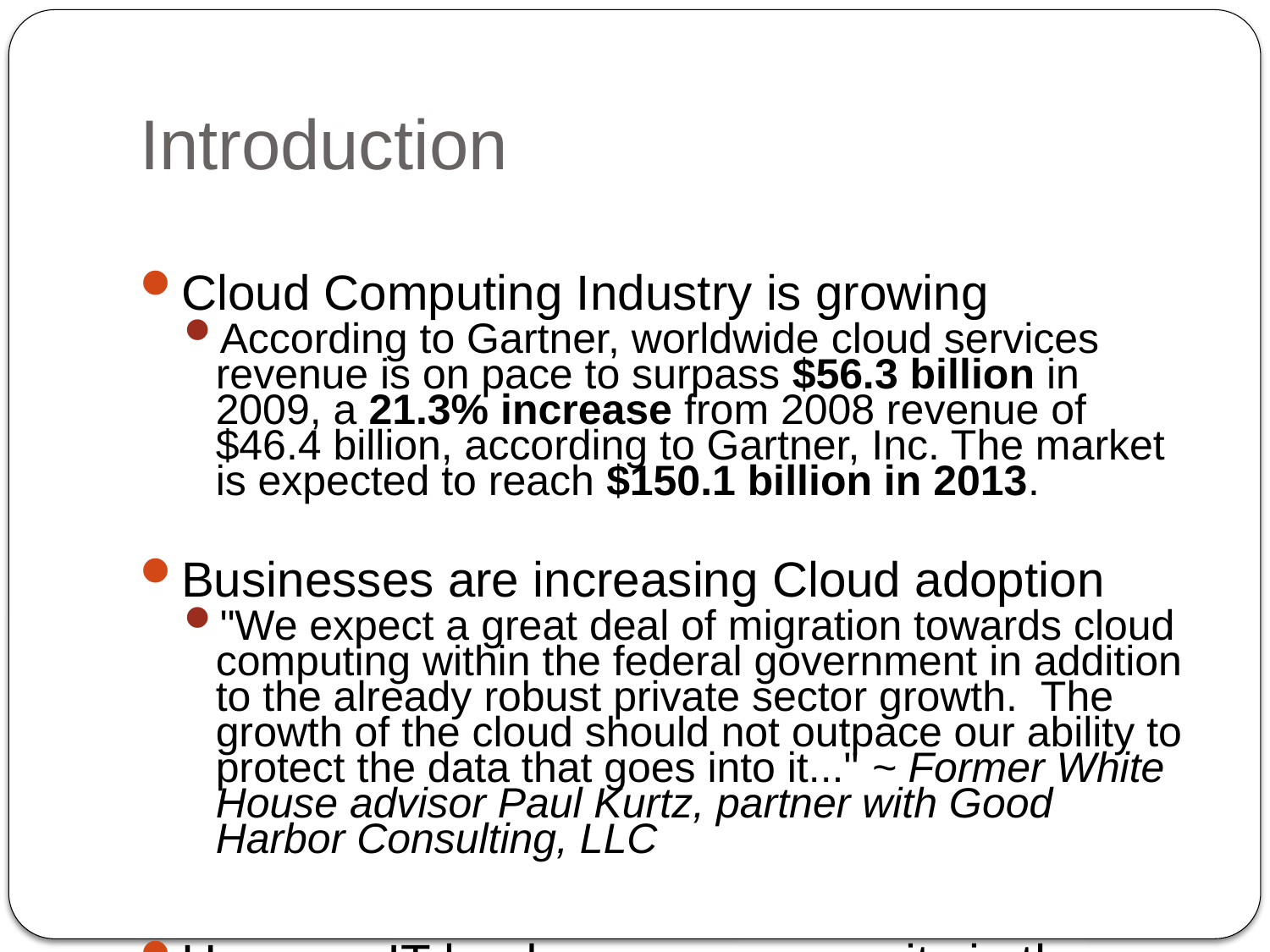

# Introduction

Cloud Computing Industry is growing
According to Gartner, worldwide cloud services revenue is on pace to surpass $56.3 billion in 2009, a 21.3% increase from 2008 revenue of $46.4 billion, according to Gartner, Inc. The market is expected to reach $150.1 billion in 2013.

Businesses are increasing Cloud adoption
"We expect a great deal of migration towards cloud computing within the federal government in addition to the already robust private sector growth.  The growth of the cloud should not outpace our ability to protect the data that goes into it..." ~ Former White House advisor Paul Kurtz, partner with Good Harbor Consulting, LLC

How can IT leaders ensure security in the cloud?